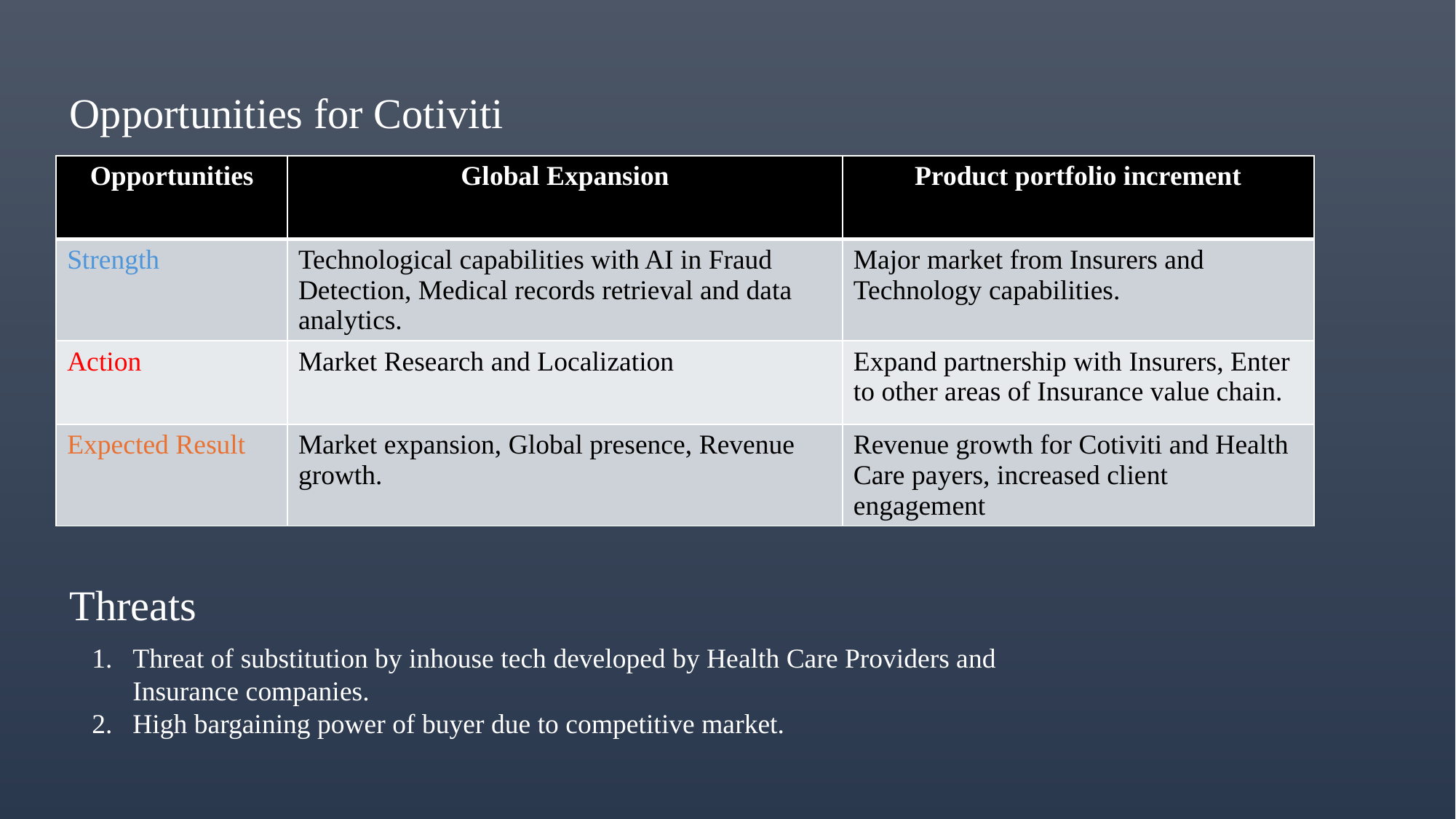

# Opportunities for Cotiviti
| Opportunities | Global Expansion | Product portfolio increment |
| --- | --- | --- |
| Strength | Technological capabilities with AI in Fraud Detection, Medical records retrieval and data analytics. | Major market from Insurers and Technology capabilities. |
| Action | Market Research and Localization | Expand partnership with Insurers, Enter to other areas of Insurance value chain. |
| Expected Result | Market expansion, Global presence, Revenue growth. | Revenue growth for Cotiviti and Health Care payers, increased client engagement |
Threats
Threat of substitution by inhouse tech developed by Health Care Providers and Insurance companies.
High bargaining power of buyer due to competitive market.